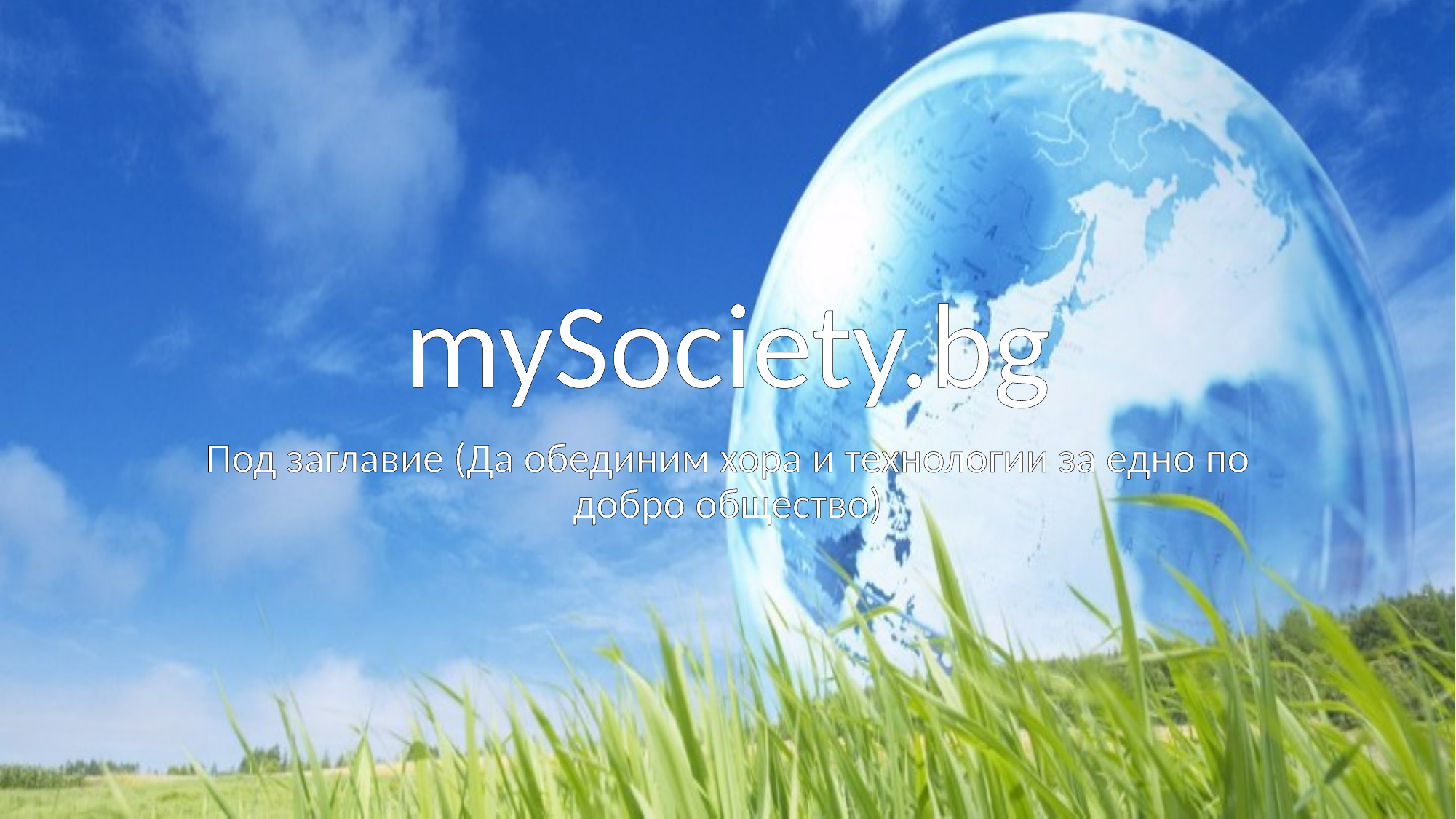

# mySociety.bg
Под заглавие (Да обединим хора и технологии за едно по добро общество)